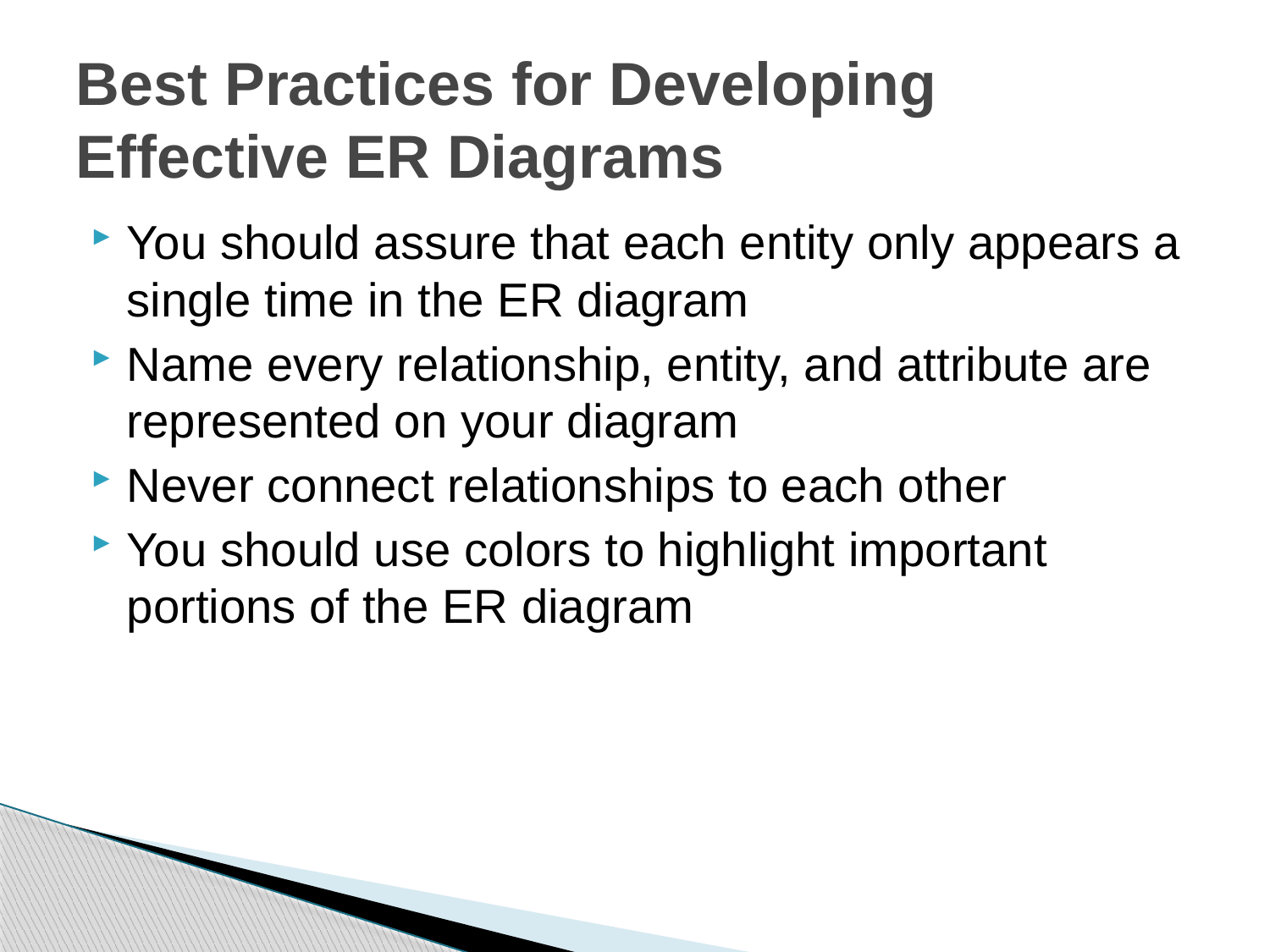

# Best Practices for Developing Effective ER Diagrams
You should assure that each entity only appears a single time in the ER diagram
Name every relationship, entity, and attribute are represented on your diagram
Never connect relationships to each other
You should use colors to highlight important portions of the ER diagram